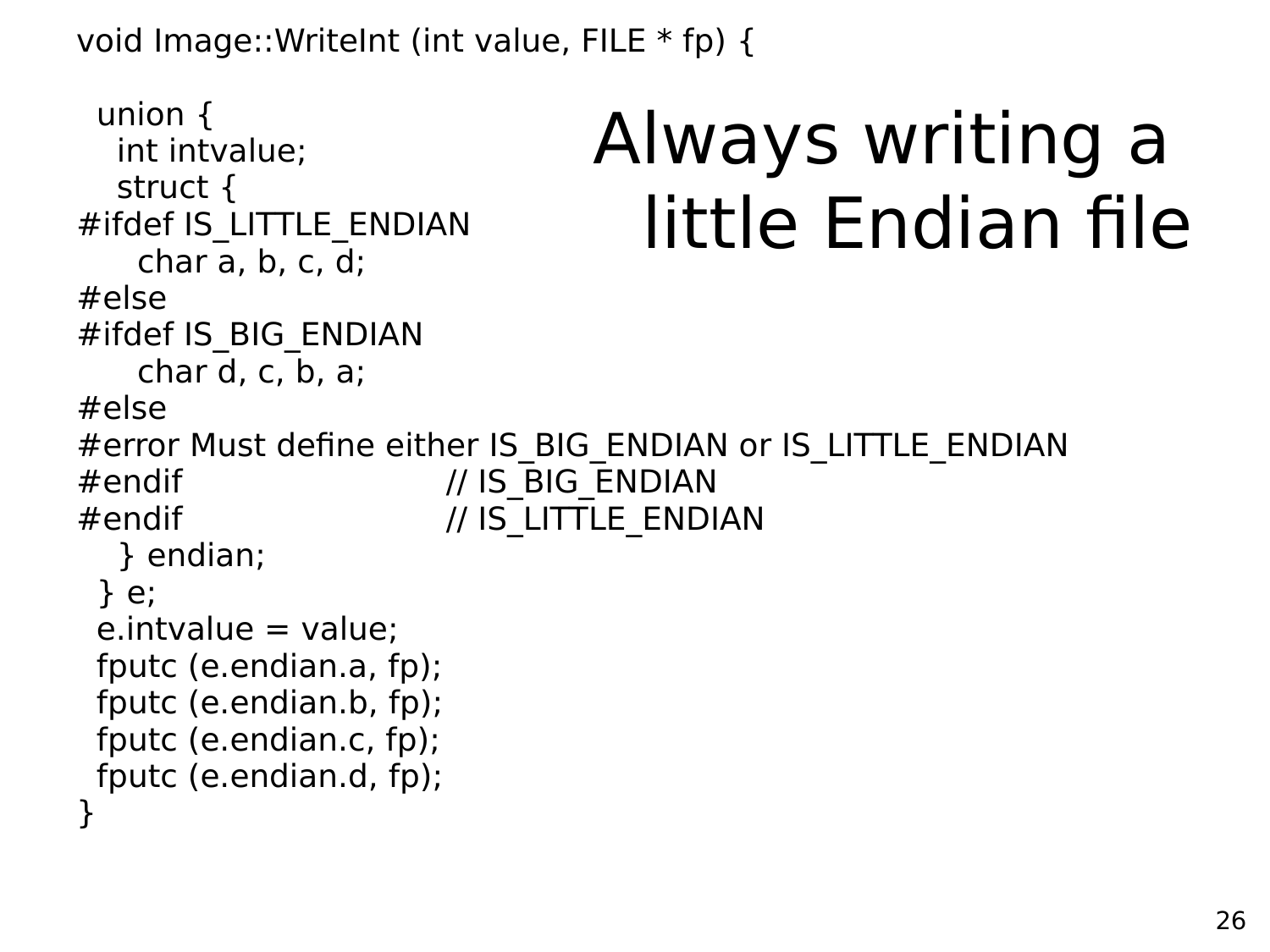

void Image::WriteInt (int value, FILE * fp) {

  union {
    int intvalue;
    struct {
#ifdef IS_LITTLE_ENDIAN
      char a, b, c, d;
#else
#ifdef IS_BIG_ENDIAN
      char d, c, b, a;
#else
#error Must define either IS_BIG_ENDIAN or IS_LITTLE_ENDIAN
#endif                          // IS_BIG_ENDIAN
#endif                          // IS_LITTLE_ENDIAN
    } endian;
  } e;
  e.intvalue = value;
  fputc (e.endian.a, fp);
  fputc (e.endian.b, fp);
  fputc (e.endian.c, fp);
  fputc (e.endian.d, fp);
}

# Always writing a little Endian file